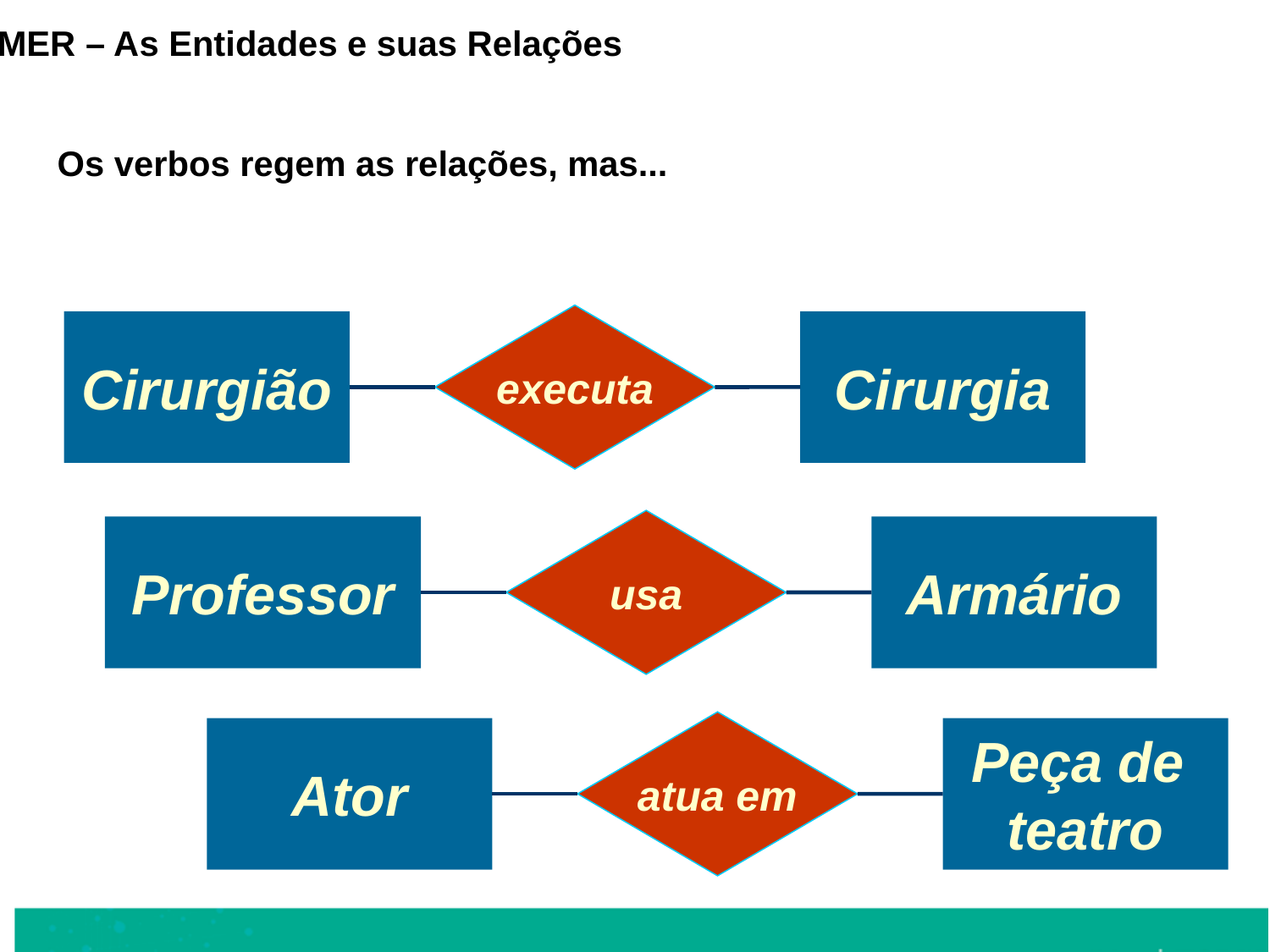

MER – As Entidades e suas Relações

Os verbos regem as relações, mas...
executa
Cirurgião
Cirurgia
usa
Professor
Armário
atua em
Ator
Peça de
teatro